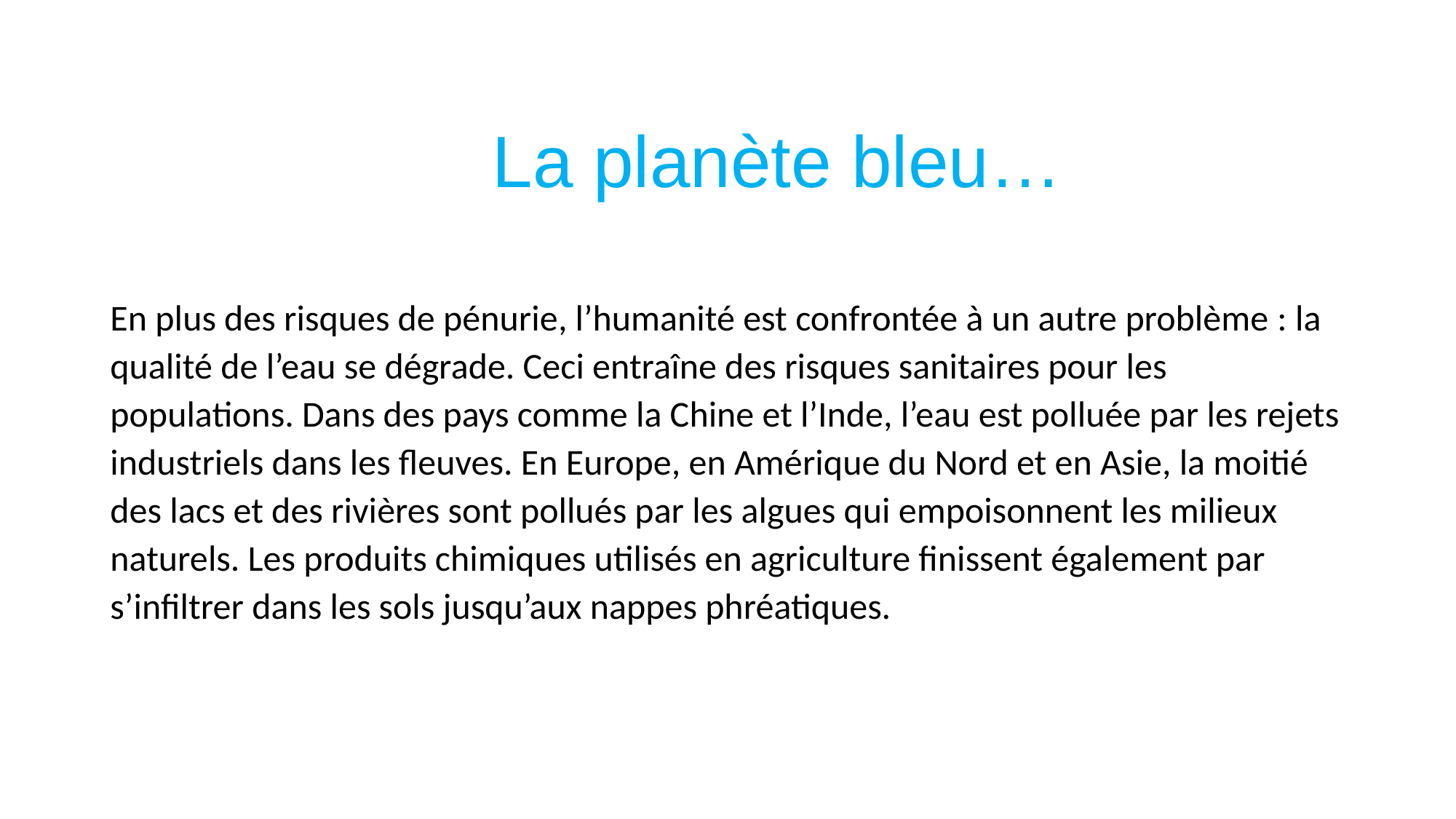

# La planète bleu…
En plus des risques de pénurie, l’humanité est confrontée à un autre problème : la qualité de l’eau se dégrade. Ceci entraîne des risques sanitaires pour les populations. Dans des pays comme la Chine et l’Inde, l’eau est polluée par les rejets industriels dans les fleuves. En Europe, en Amérique du Nord et en Asie, la moitié des lacs et des rivières sont pollués par les algues qui empoisonnent les milieux naturels. Les produits chimiques utilisés en agriculture finissent également par s’infiltrer dans les sols jusqu’aux nappes phréatiques.